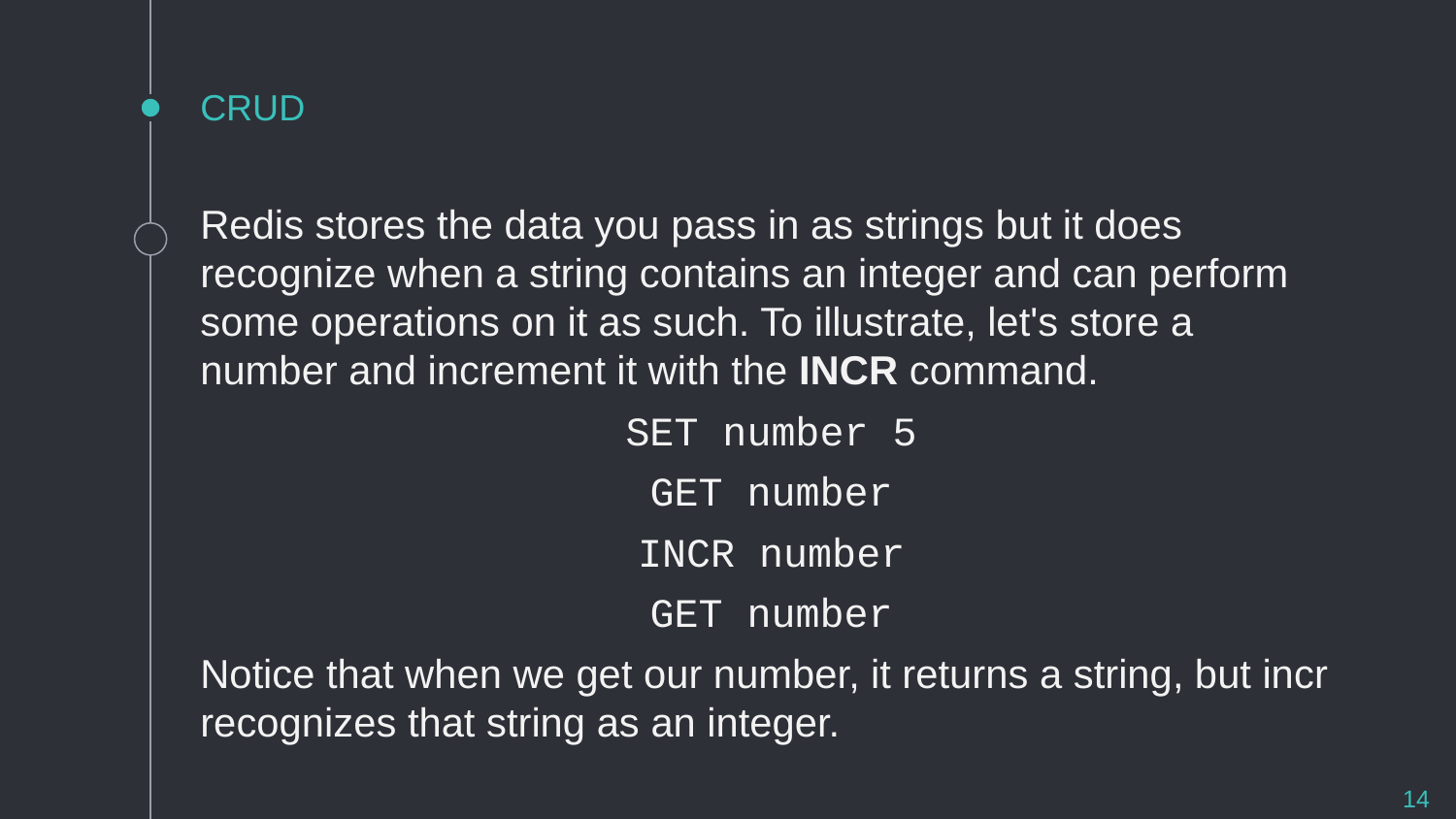

# CRUD
Redis stores the data you pass in as strings but it does recognize when a string contains an integer and can perform some operations on it as such. To illustrate, let's store a number and increment it with the INCR command.
SET number 5
GET number
INCR number
GET number
Notice that when we get our number, it returns a string, but incr recognizes that string as an integer.
14